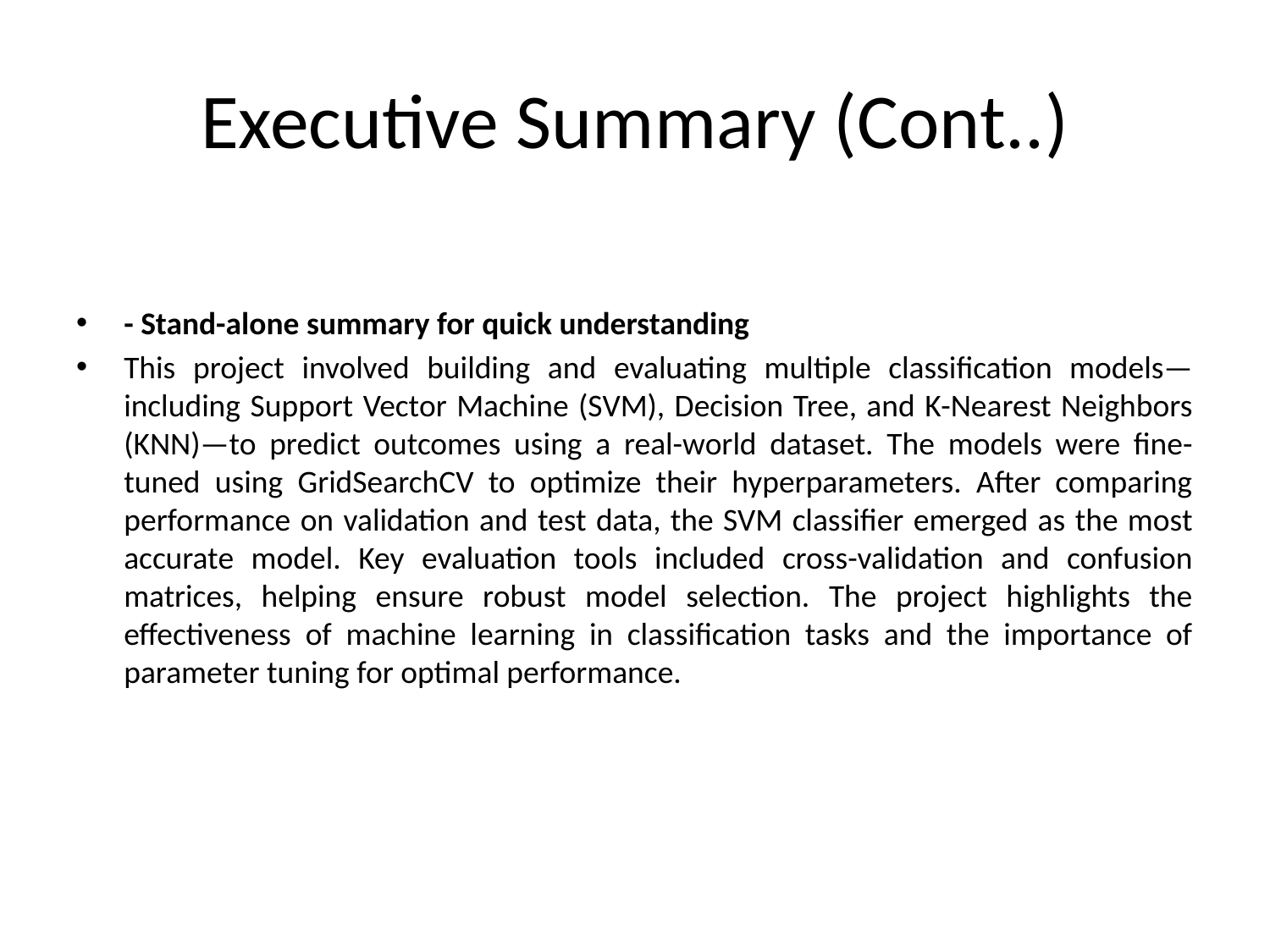

# Executive Summary (Cont..)

- Stand-alone summary for quick understanding
This project involved building and evaluating multiple classification models—including Support Vector Machine (SVM), Decision Tree, and K-Nearest Neighbors (KNN)—to predict outcomes using a real-world dataset. The models were fine-tuned using GridSearchCV to optimize their hyperparameters. After comparing performance on validation and test data, the SVM classifier emerged as the most accurate model. Key evaluation tools included cross-validation and confusion matrices, helping ensure robust model selection. The project highlights the effectiveness of machine learning in classification tasks and the importance of parameter tuning for optimal performance.